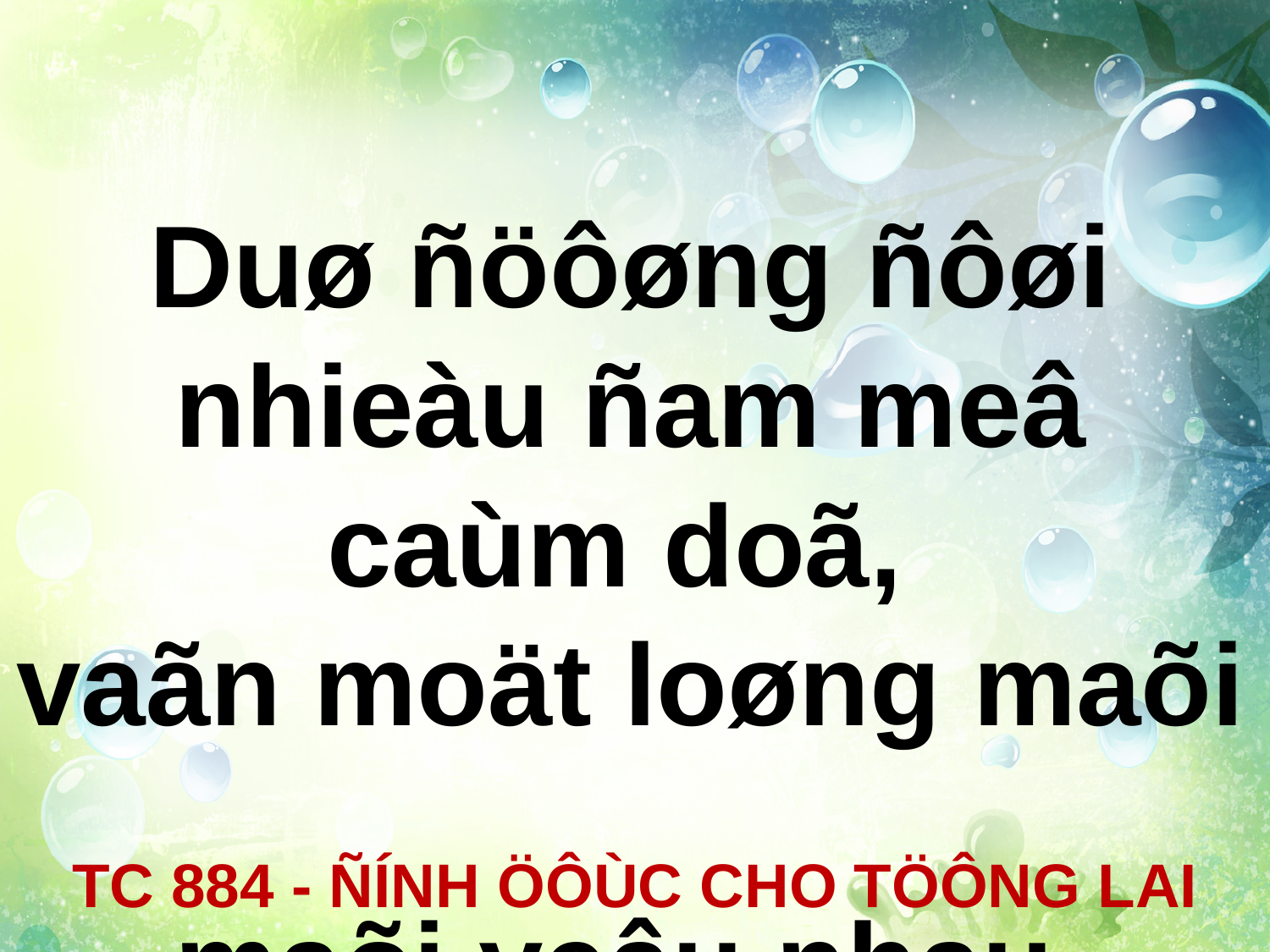

Duø ñöôøng ñôøi nhieàu ñam meâ caùm doã,
vaãn moät loøng maõi
maõi yeâu nhau.
TC 884 - ÑÍNH ÖÔÙC CHO TÖÔNG LAI